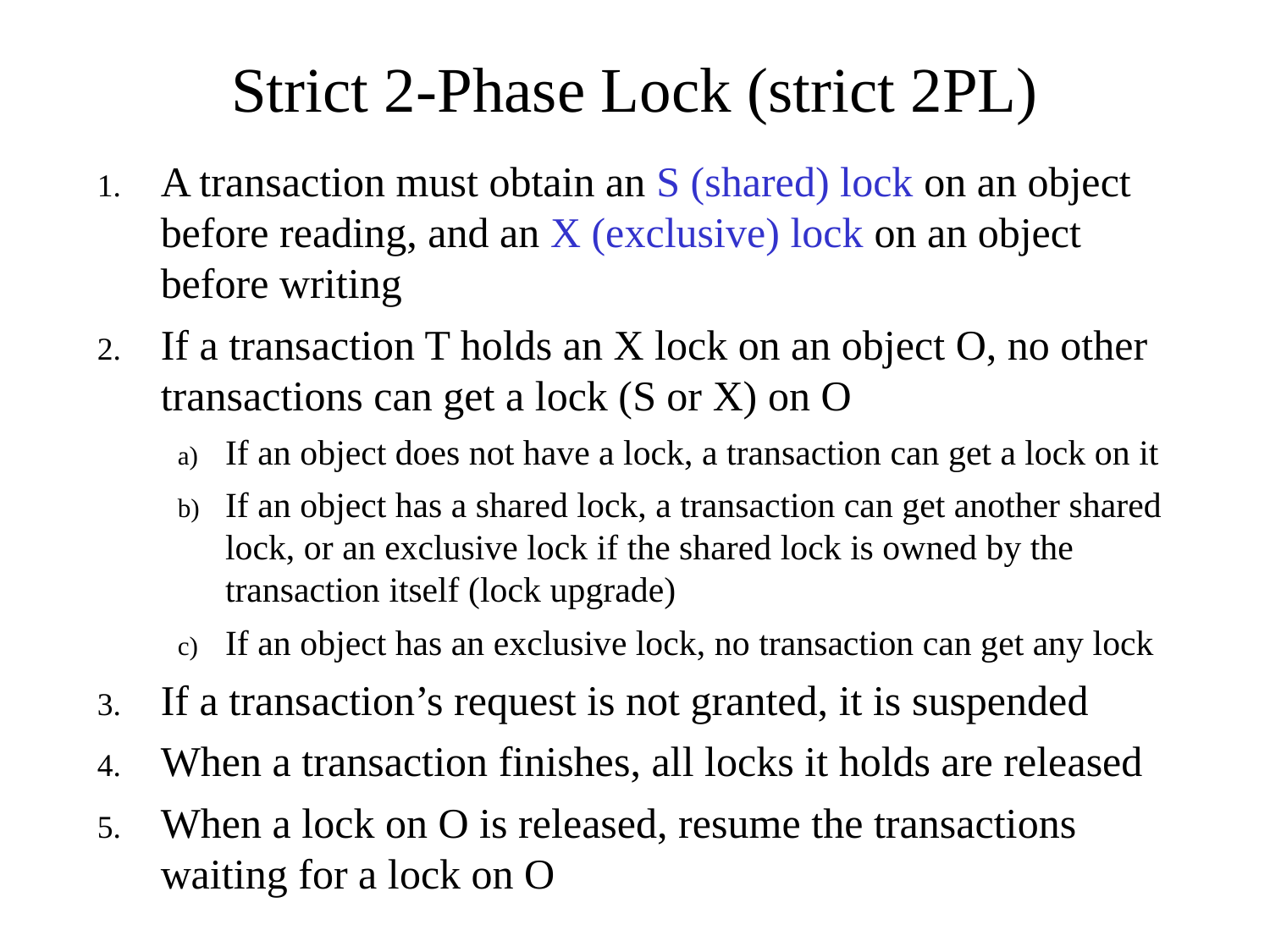

Strict 2-Phase Lock (strict 2PL)
A transaction must obtain an S (shared) lock on an object before reading, and an X (exclusive) lock on an object before writing
If a transaction T holds an X lock on an object O, no other transactions can get a lock (S or X) on O
If an object does not have a lock, a transaction can get a lock on it
If an object has a shared lock, a transaction can get another shared lock, or an exclusive lock if the shared lock is owned by the transaction itself (lock upgrade)
If an object has an exclusive lock, no transaction can get any lock
If a transaction’s request is not granted, it is suspended
When a transaction finishes, all locks it holds are released
When a lock on O is released, resume the transactions waiting for a lock on O